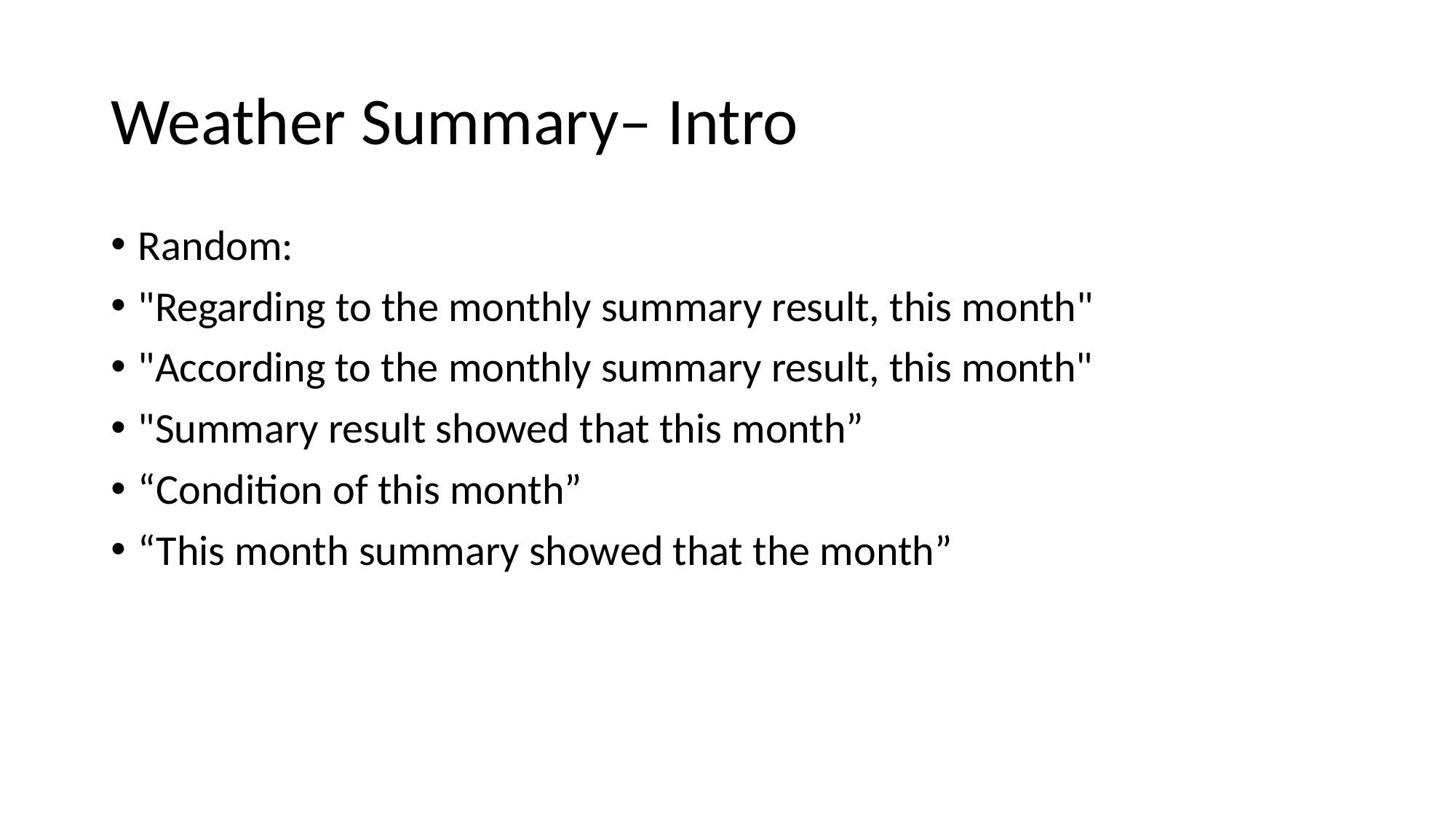

# Weather Summary– Intro
Random:
"Regarding to the monthly summary result, this month"
"According to the monthly summary result, this month"
"Summary result showed that this month”
“Condition of this month”
“This month summary showed that the month”